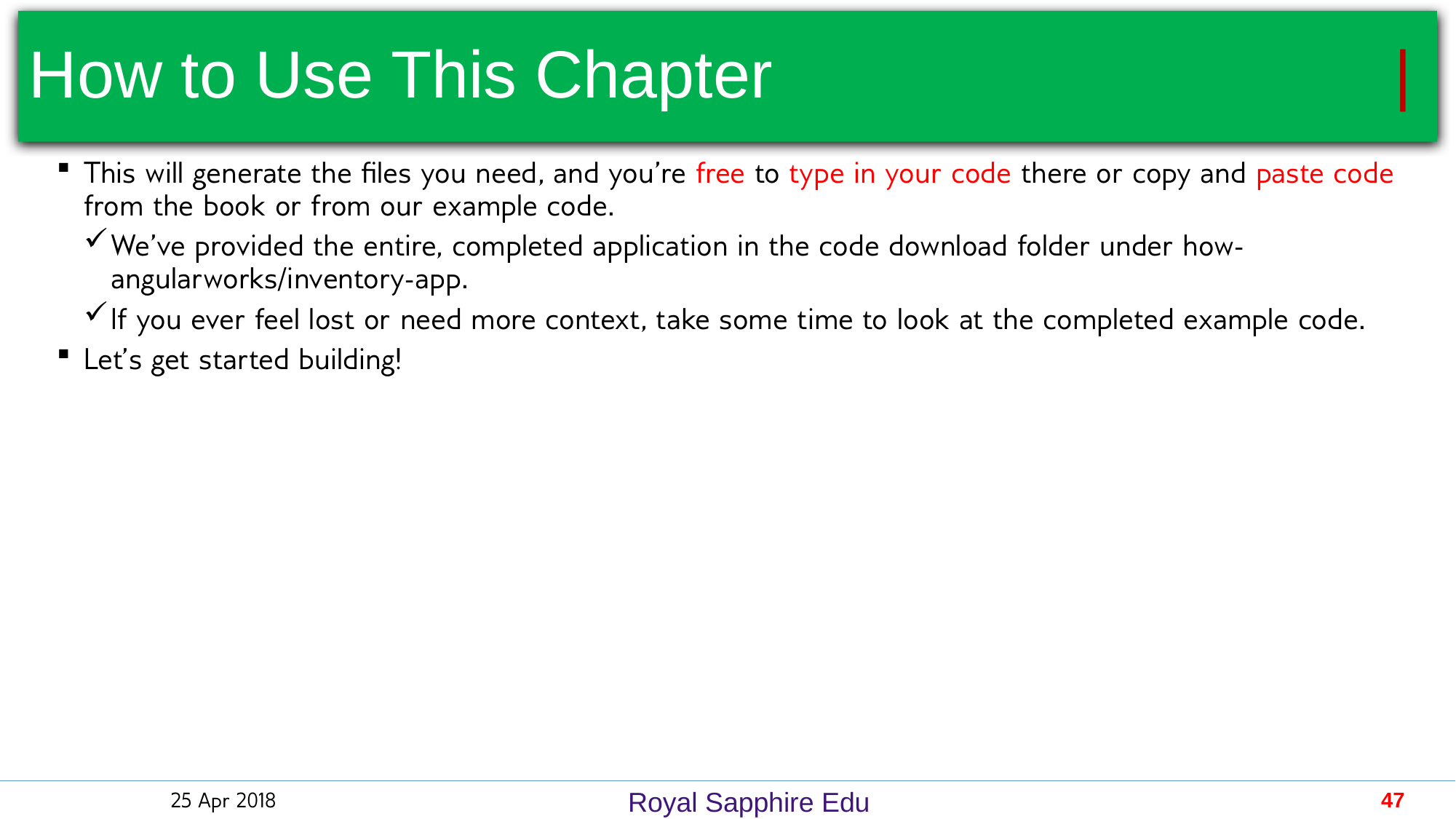

# How to Use This Chapter						   |
This will generate the files you need, and you’re free to type in your code there or copy and paste code from the book or from our example code.
We’ve provided the entire, completed application in the code download folder under how-angularworks/inventory-app.
If you ever feel lost or need more context, take some time to look at the completed example code.
Let’s get started building!
25 Apr 2018
47